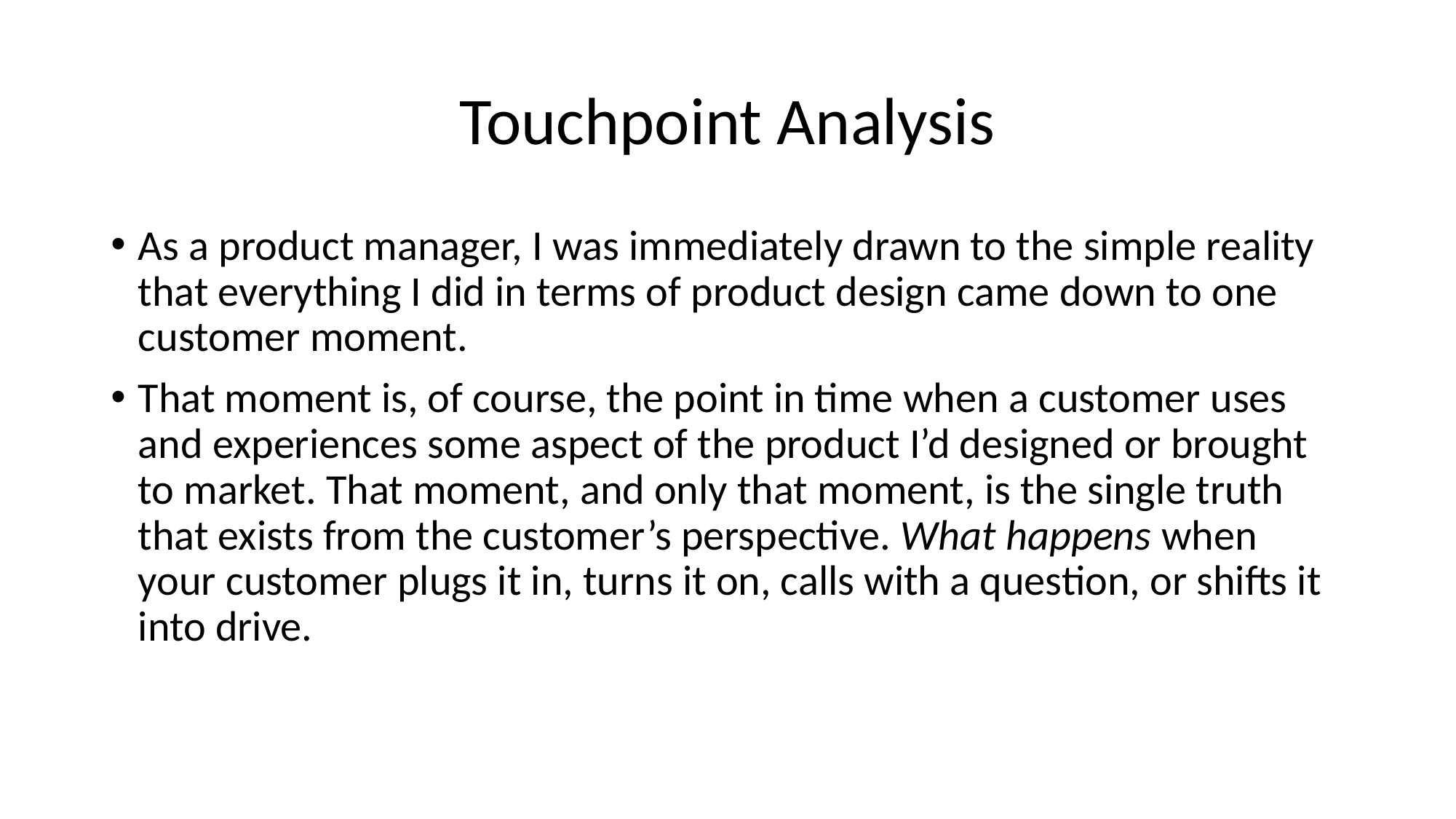

# Touchpoint Analysis
As a product manager, I was immediately drawn to the simple reality that everything I did in terms of product design came down to one customer moment.
That moment is, of course, the point in time when a customer uses and experiences some aspect of the product I’d designed or brought to market. That moment, and only that moment, is the single truth that exists from the customer’s perspective. What happens when your customer plugs it in, turns it on, calls with a question, or shifts it into drive.